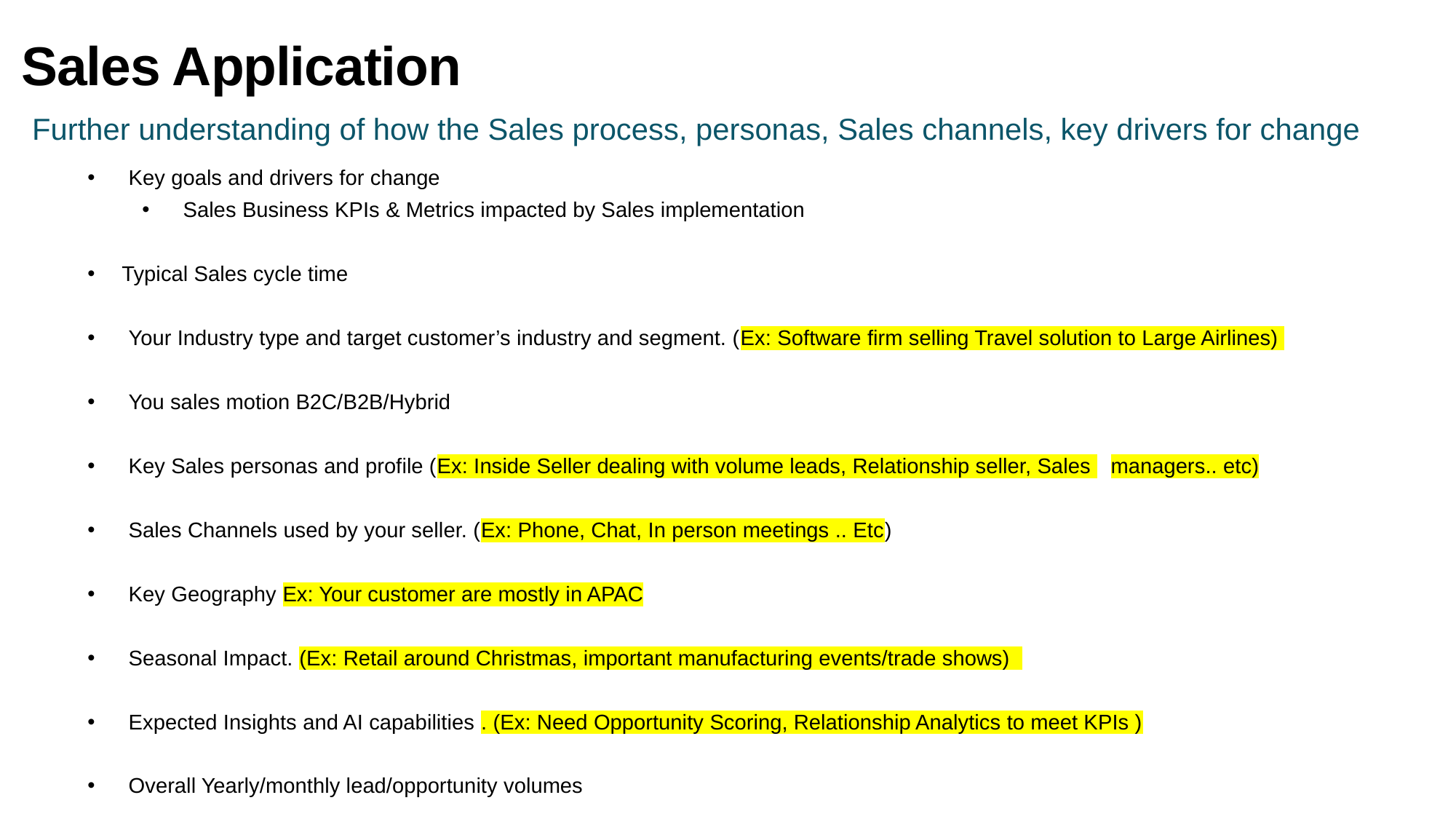

# Sales Application
Further understanding of how the Sales process, personas, Sales channels, key drivers for change
Key goals and drivers for change
Sales Business KPIs & Metrics impacted by Sales implementation

Typical Sales cycle time

Your Industry type and target customer’s industry and segment. (Ex: Software firm selling Travel solution to Large Airlines)

You sales motion B2C/B2B/Hybrid

Key Sales personas and profile (Ex: Inside Seller dealing with volume leads, Relationship seller, Sales 	managers.. etc)

Sales Channels used by your seller. (Ex: Phone, Chat, In person meetings .. Etc)

Key Geography Ex: Your customer are mostly in APAC

Seasonal Impact. (Ex: Retail around Christmas, important manufacturing events/trade shows)

Expected Insights and AI capabilities . (Ex: Need Opportunity Scoring, Relationship Analytics to meet KPIs )

Overall Yearly/monthly lead/opportunity volumes